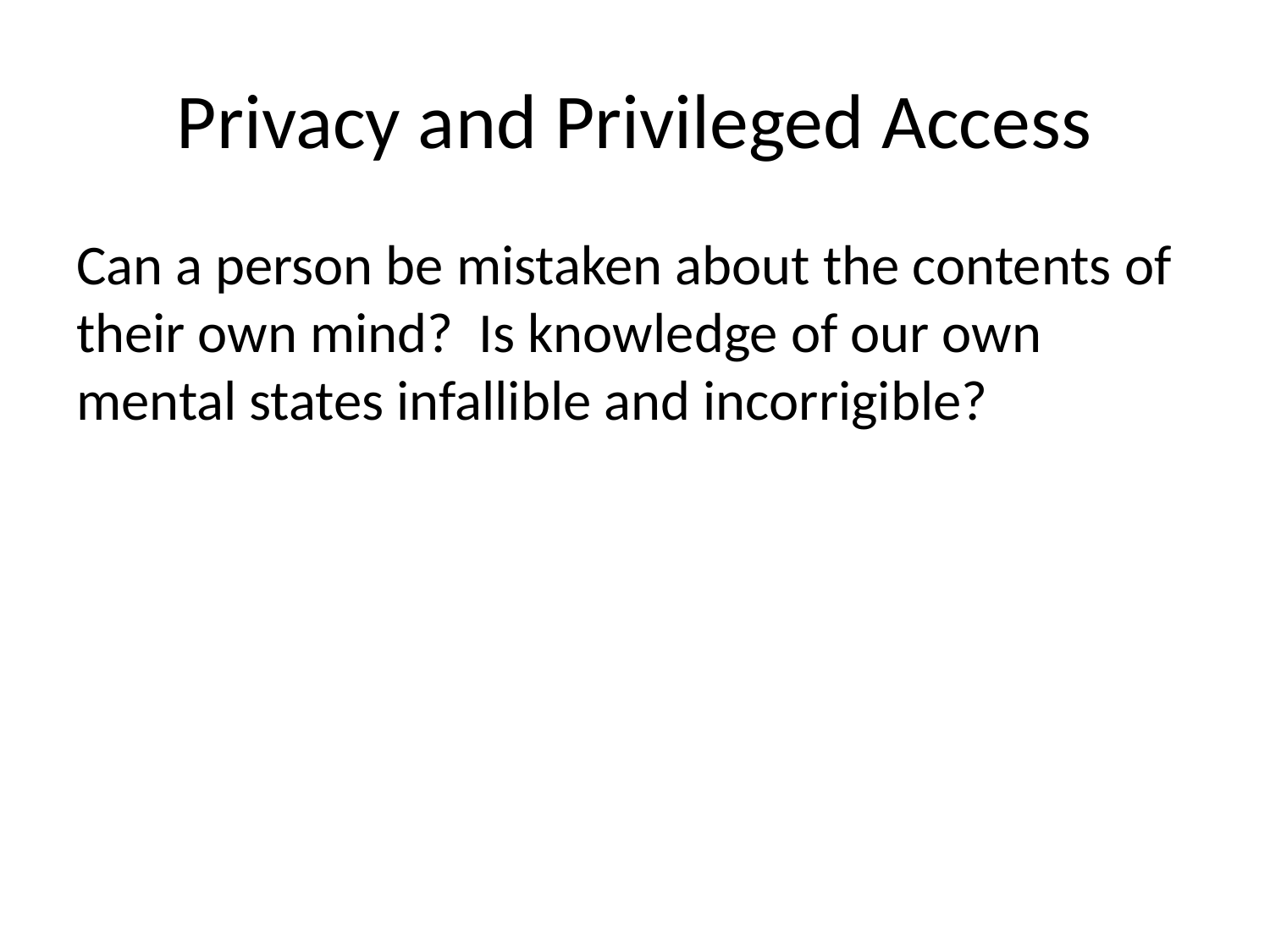

# Privacy and Privileged Access
Can a person be mistaken about the contents of their own mind?  Is knowledge of our own mental states infallible and incorrigible?